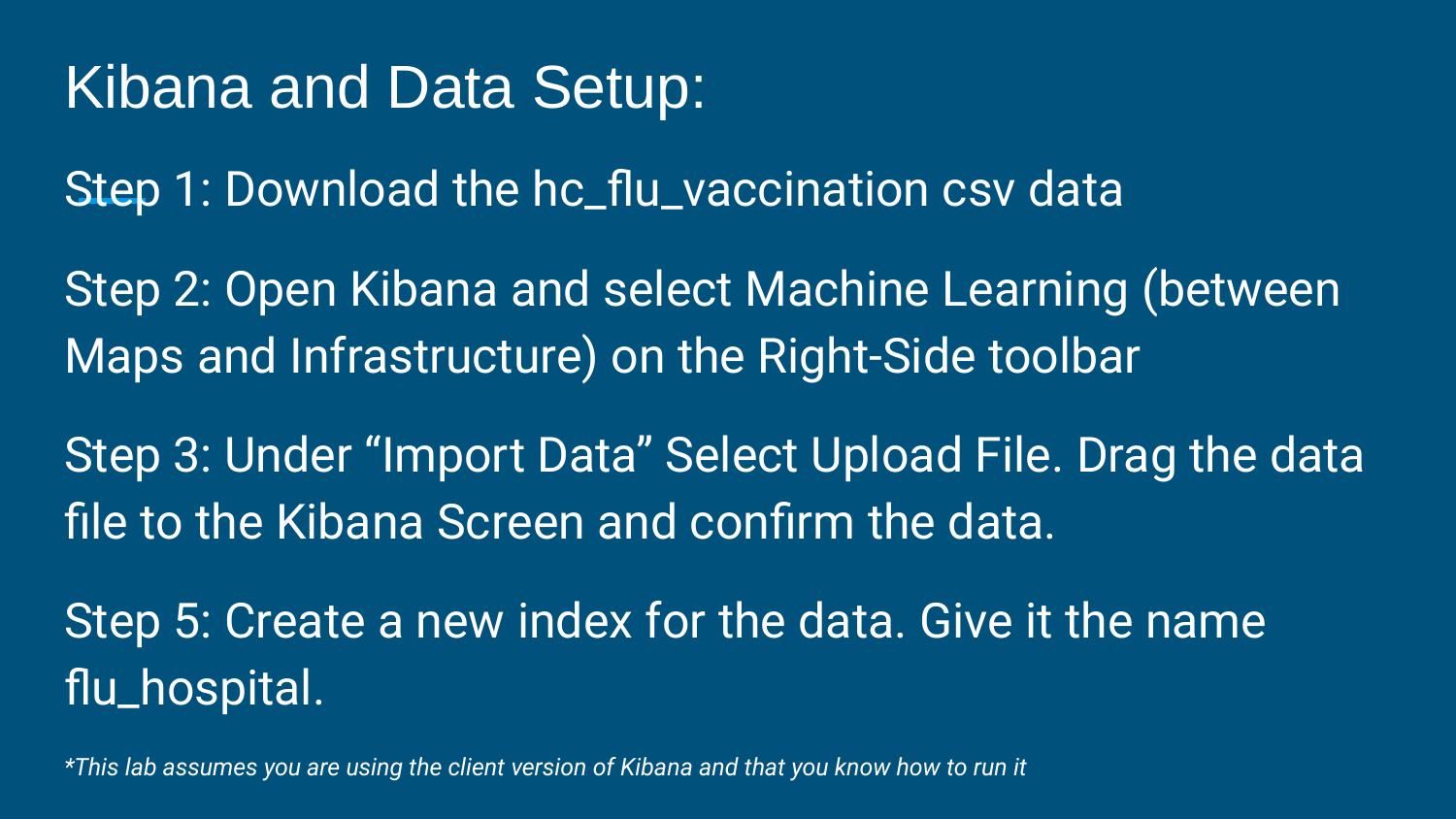

# Kibana and Data Setup:
Step 1: Download the hc_flu_vaccination csv data
Step 2: Open Kibana and select Machine Learning (between Maps and Infrastructure) on the Right-Side toolbar
Step 3: Under “Import Data” Select Upload File. Drag the data file to the Kibana Screen and confirm the data.
Step 5: Create a new index for the data. Give it the name flu_hospital.
*This lab assumes you are using the client version of Kibana and that you know how to run it